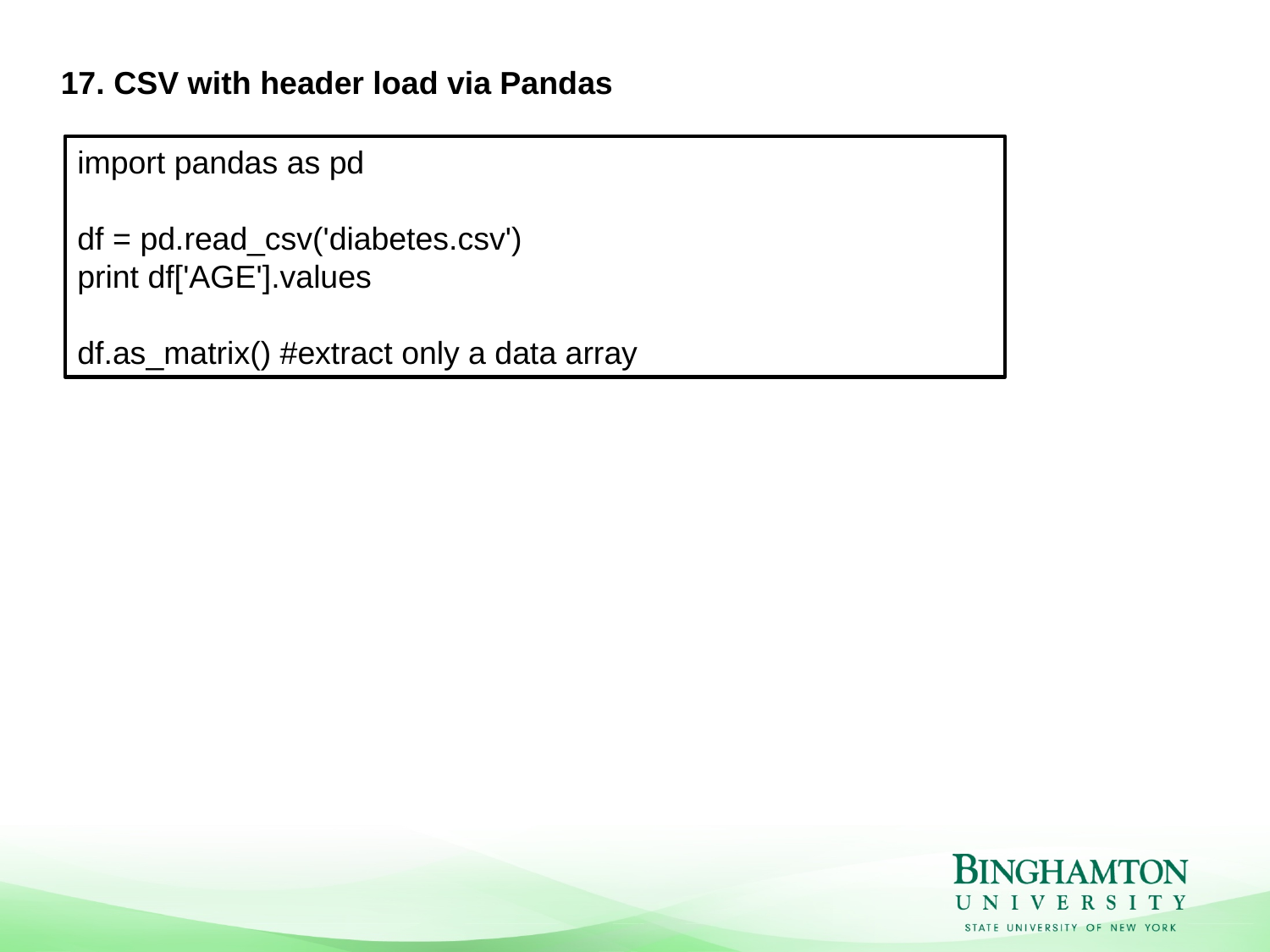

17. CSV with header load via Pandas
import pandas as pd

df = pd.read_csv('diabetes.csv')
print df['AGE'].values

df.as_matrix() #extract only a data array